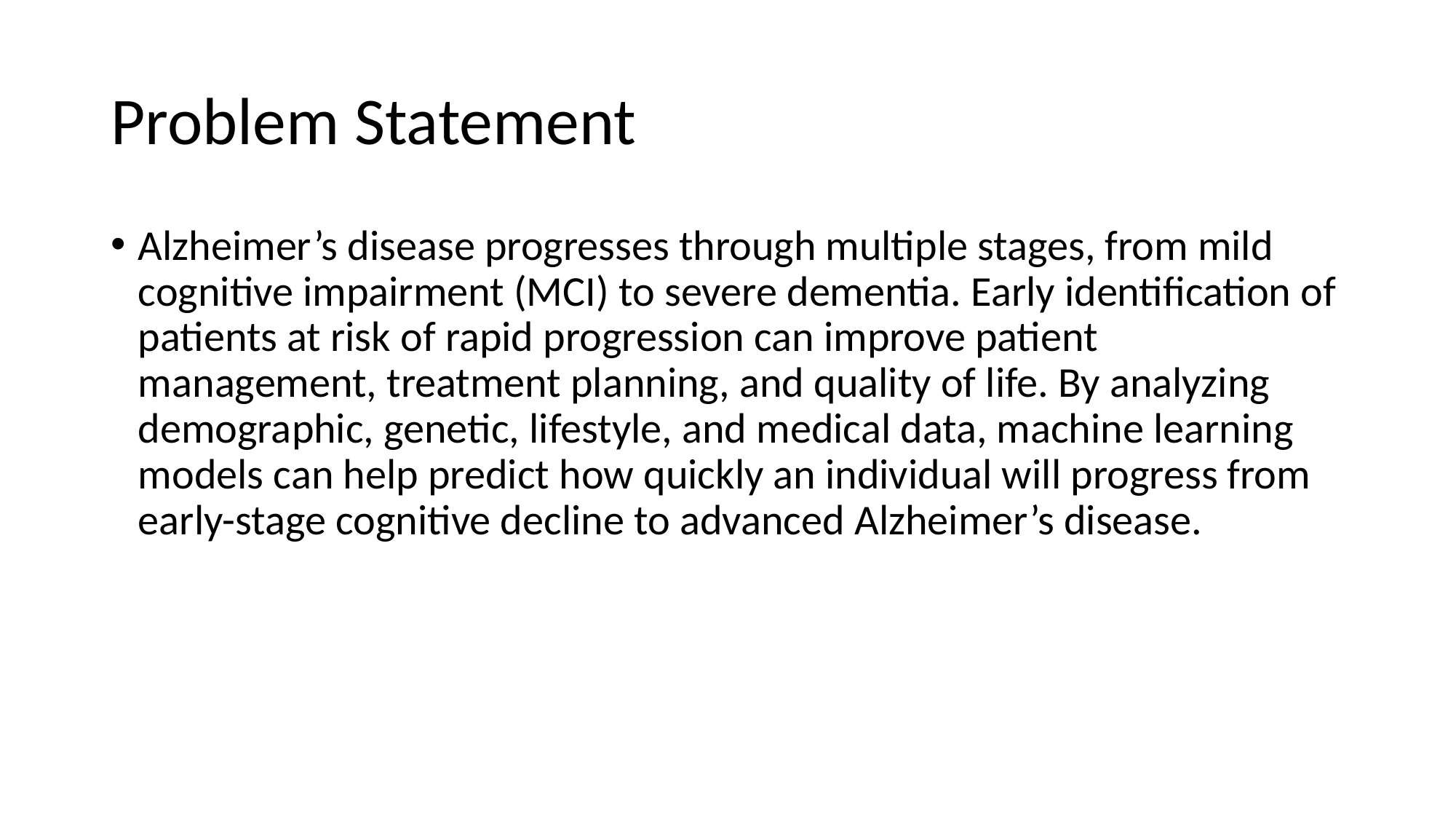

# Problem Statement
Alzheimer’s disease progresses through multiple stages, from mild cognitive impairment (MCI) to severe dementia. Early identification of patients at risk of rapid progression can improve patient management, treatment planning, and quality of life. By analyzing demographic, genetic, lifestyle, and medical data, machine learning models can help predict how quickly an individual will progress from early-stage cognitive decline to advanced Alzheimer’s disease.